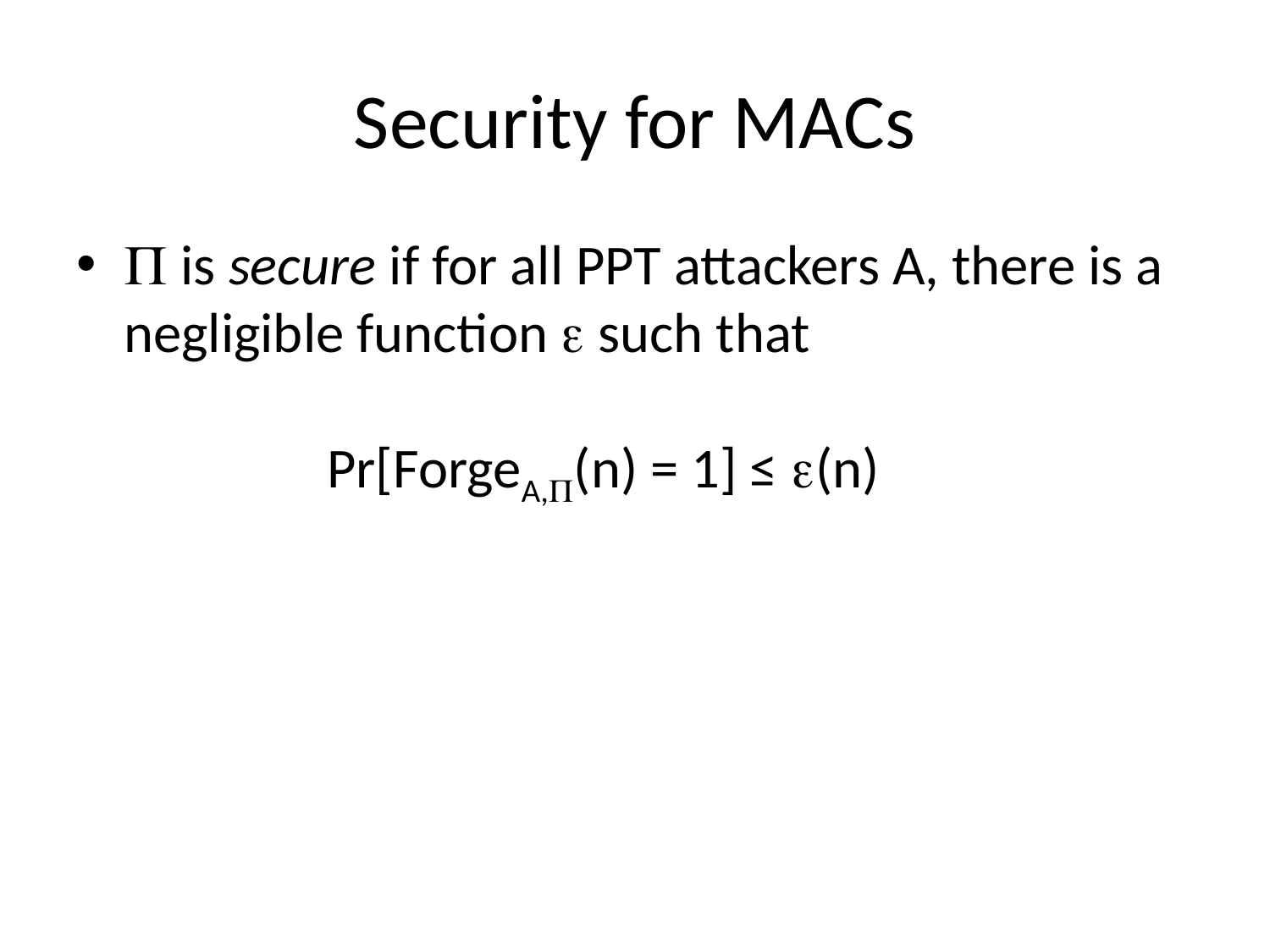

# Security for MACs
Π is secure if for all PPT attackers A, there is a negligible function ε such that
                Pr[ForgeA,Π(n) = 1] ≤ ε(n)